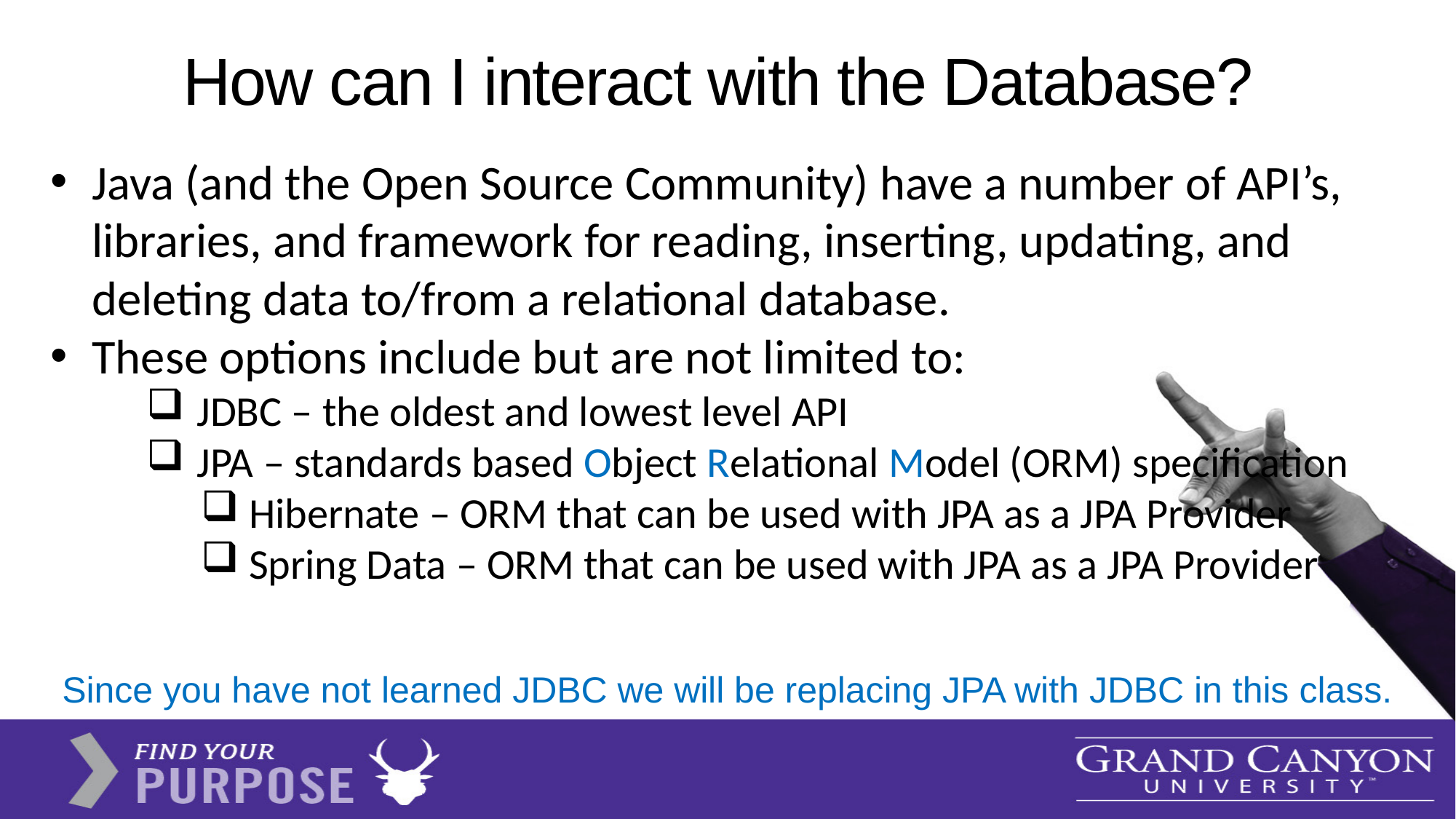

# How can I interact with the Database?
Java (and the Open Source Community) have a number of API’s, libraries, and framework for reading, inserting, updating, and deleting data to/from a relational database.
These options include but are not limited to:
 JDBC – the oldest and lowest level API
 JPA – standards based Object Relational Model (ORM) specification
 Hibernate – ORM that can be used with JPA as a JPA Provider
 Spring Data – ORM that can be used with JPA as a JPA Provider

Since you have not learned JDBC we will be replacing JPA with JDBC in this class.